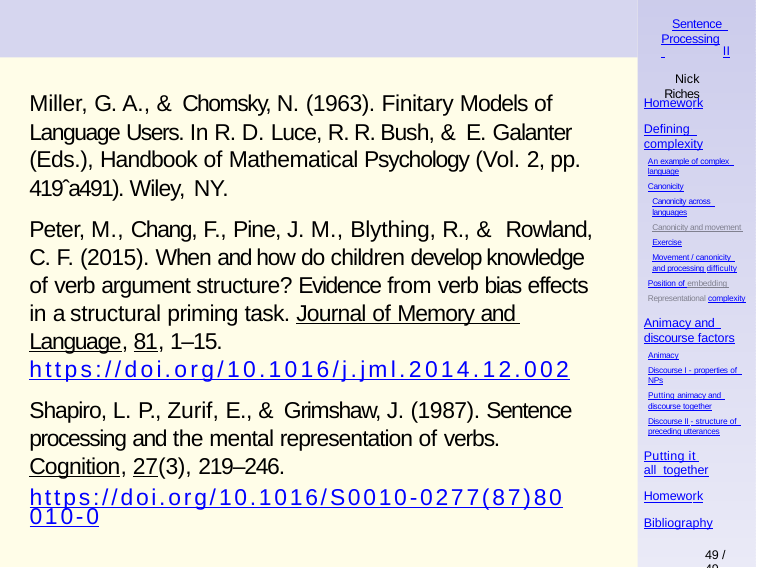

Sentence  Processing II

Nick Riches
Miller, G. A., & Chomsky, N. (1963). Finitary Models of  Language Users. In R. D. Luce, R. R. Bush, & E. Galanter  (Eds.), Handbook of Mathematical Psychology (Vol. 2, pp.  419ˆa491). Wiley, NY.
Peter, M., Chang, F., Pine, J. M., Blything, R., & Rowland,
C. F. (2015). When and how do children develop knowledge  of verb argument structure? Evidence from verb bias effects  in a structural priming task. Journal of Memory and  Language, 81, 1–15.  https://doi.org/10.1016/j.jml.2014.12.002
Shapiro, L. P., Zurif, E., & Grimshaw, J. (1987). Sentence  processing and the mental representation of verbs.
Cognition, 27(3), 219–246.
Homework
Defining  complexity
An example of complex  language
Canonicity
Canonicity across  languages
Canonicity and movement  Exercise
Movement / canonicity  and processing difficulty
Position of embedding  Representational complexity
Animacy and  discourse factors
Animacy
Discourse I - properties of  NPs
Putting animacy and  discourse together
Discourse II - structure of  preceding utterances
Putting it all  together
https://doi.org/10.1016/S0010-0277(87)80010-0
Homework
Bibliography
49 / 49